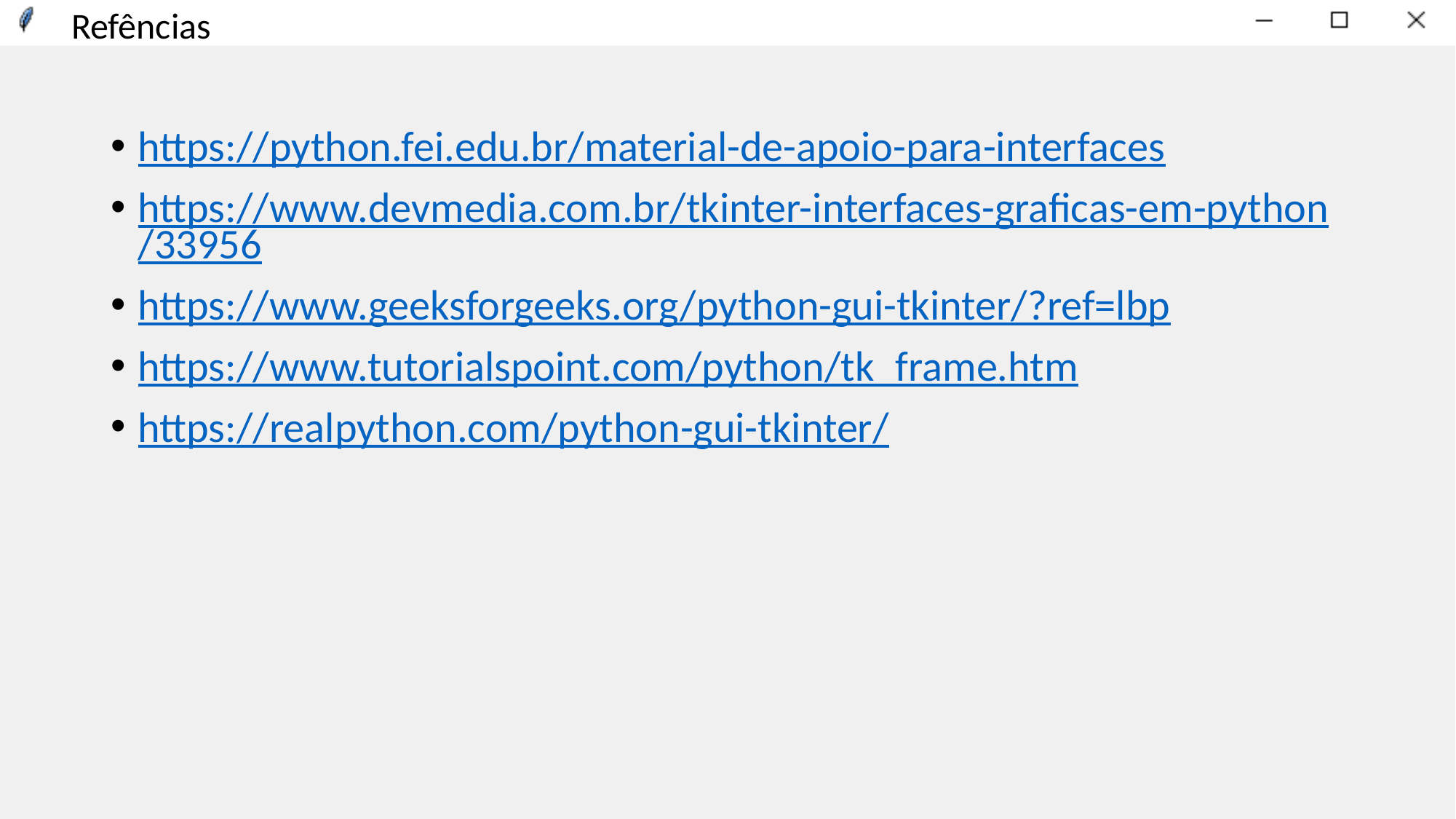

# Refências
https://python.fei.edu.br/material-de-apoio-para-interfaces
https://www.devmedia.com.br/tkinter-interfaces-graficas-em-python/33956
https://www.geeksforgeeks.org/python-gui-tkinter/?ref=lbp
https://www.tutorialspoint.com/python/tk_frame.htm
https://realpython.com/python-gui-tkinter/